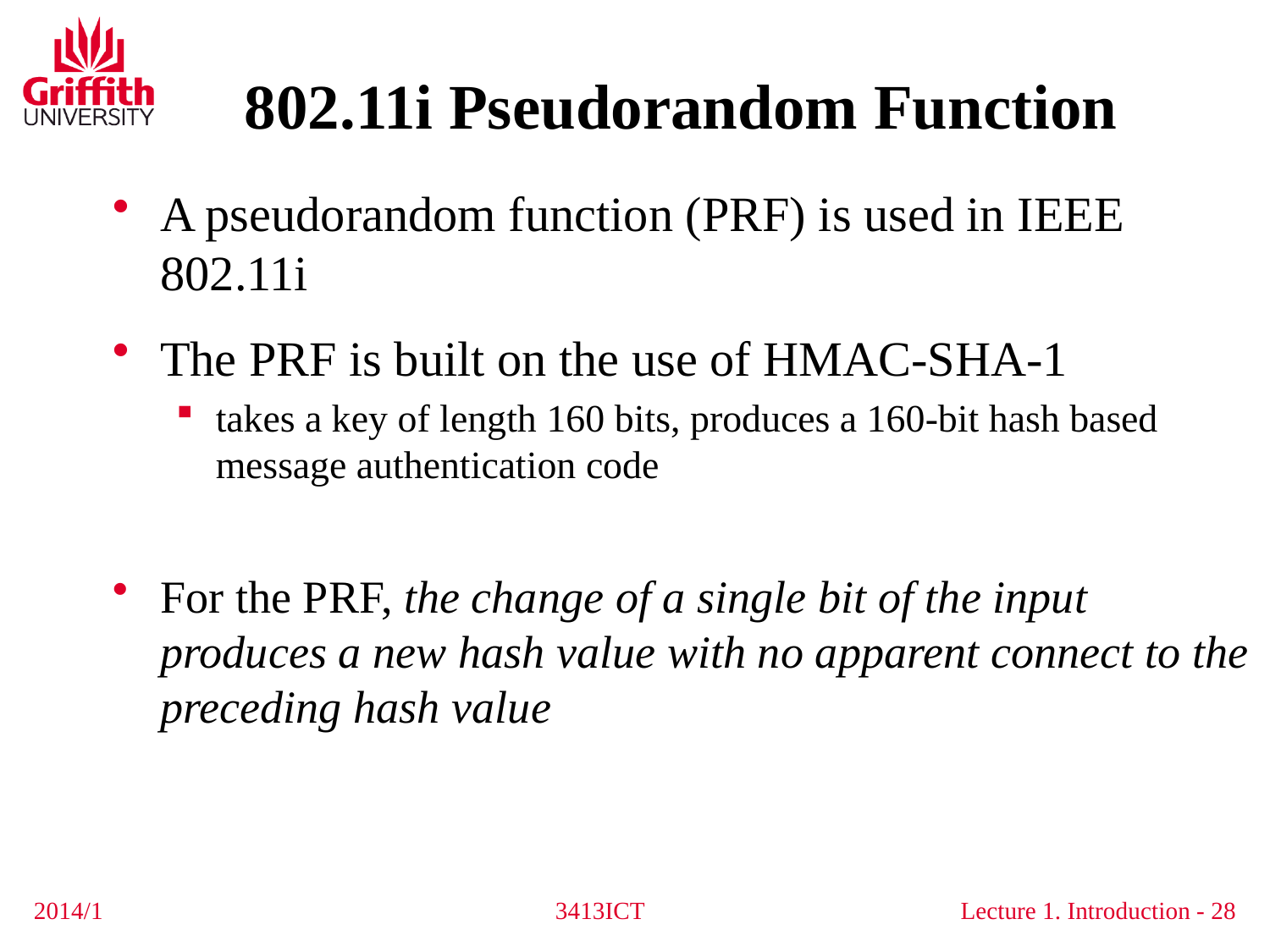

# 802.11i Pseudorandom Function
A pseudorandom function (PRF) is used in IEEE 802.11i

The PRF is built on the use of HMAC-SHA-1
takes a key of length 160 bits, produces a 160-bit hash based message authentication code

For the PRF, the change of a single bit of the input produces a new hash value with no apparent connect to the preceding hash value

2014/1
3413ICT
28